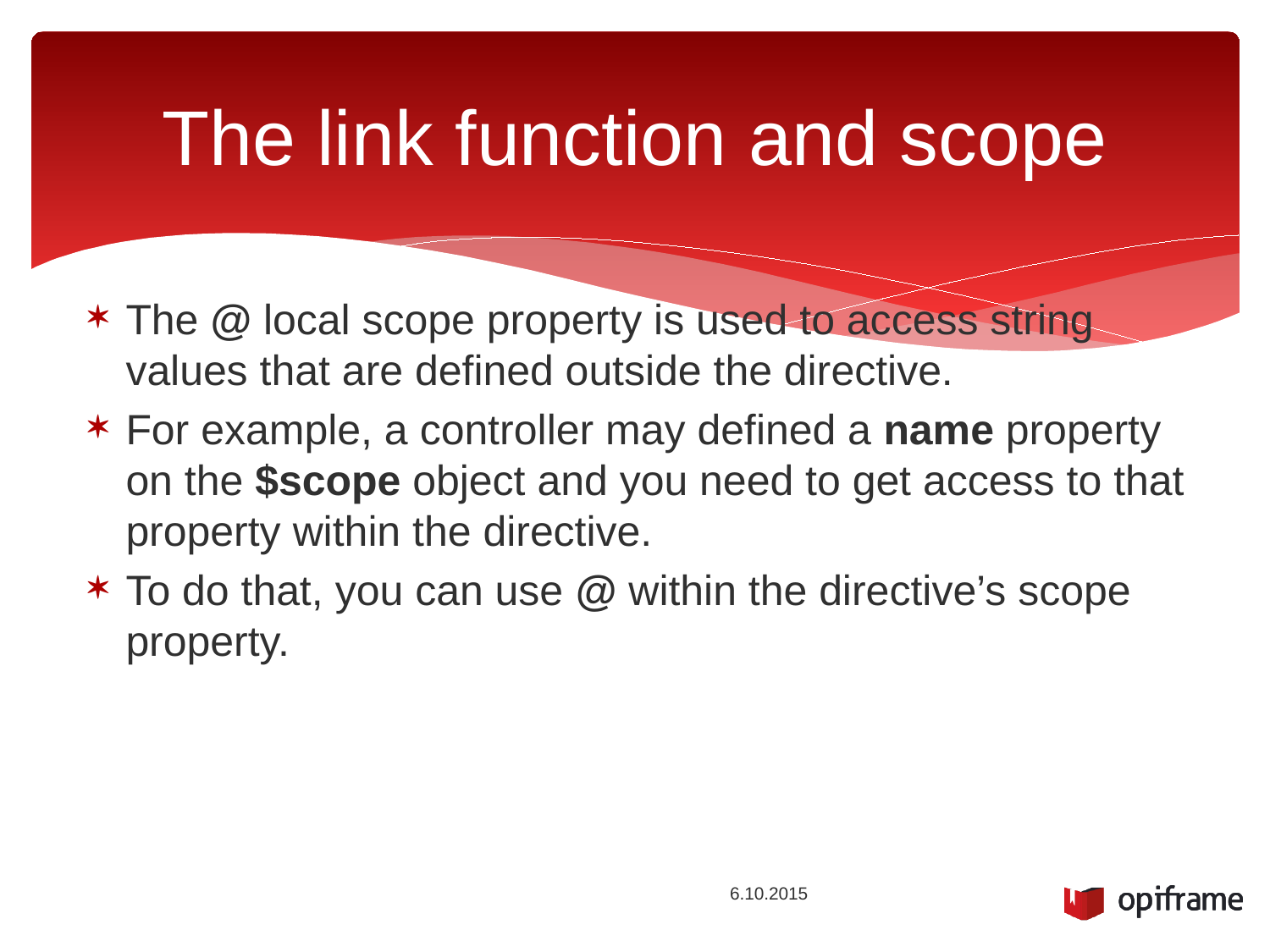

# The link function and scope
The @ local scope property is used to access string values that are defined outside the directive.
For example, a controller may defined a name property on the $scope object and you need to get access to that property within the directive.
To do that, you can use @ within the directive’s scope property.

6.10.2015